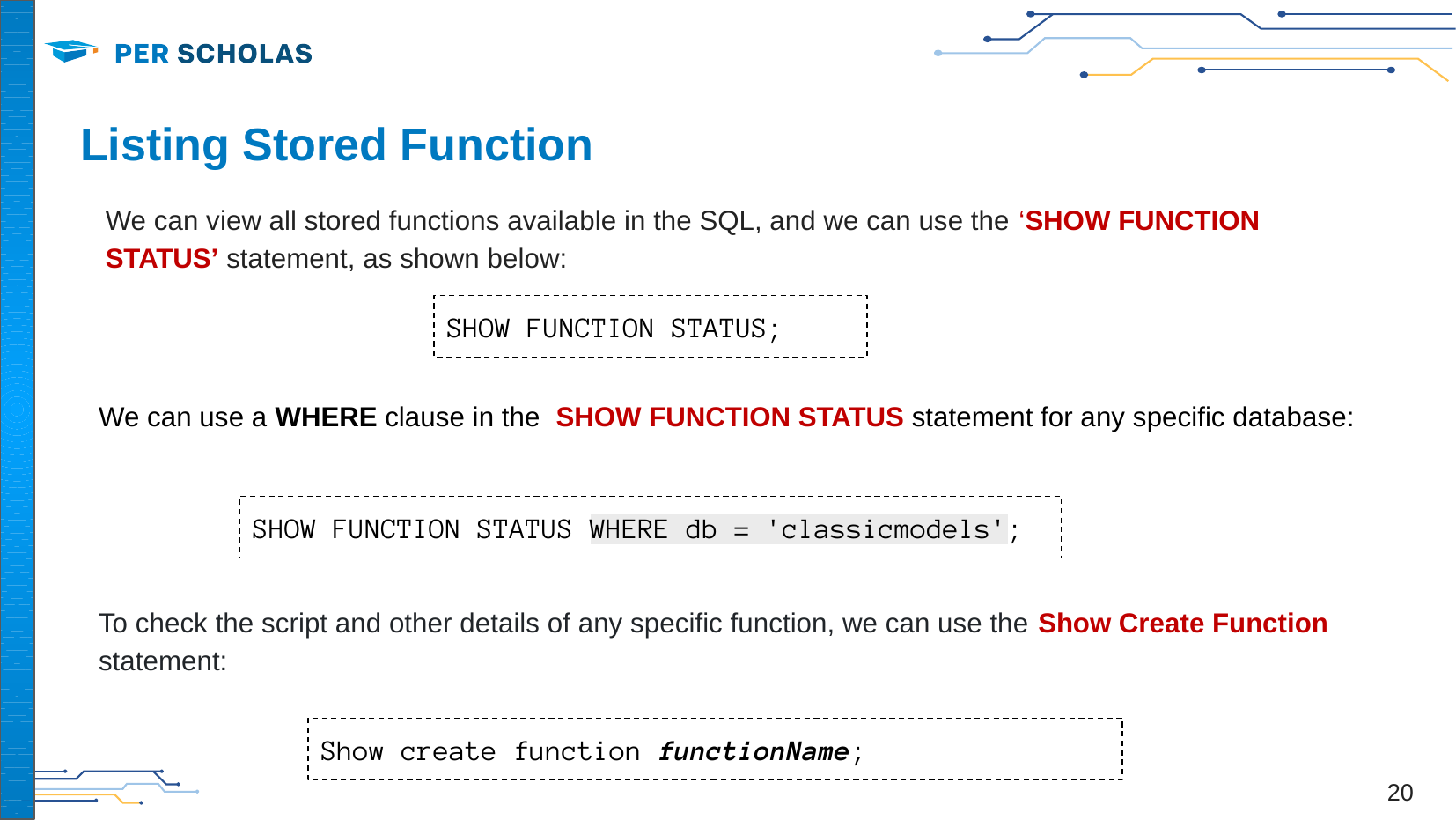

# Listing Stored Function
We can view all stored functions available in the SQL, and we can use the ‘SHOW FUNCTION STATUS’ statement, as shown below:

SHOW FUNCTION STATUS;
We can use a WHERE clause in the  SHOW FUNCTION STATUS statement for any specific database:
SHOW FUNCTION STATUS WHERE db = 'classicmodels';
To check the script and other details of any specific function, we can use the Show Create Function statement:
Show create function functionName;
20